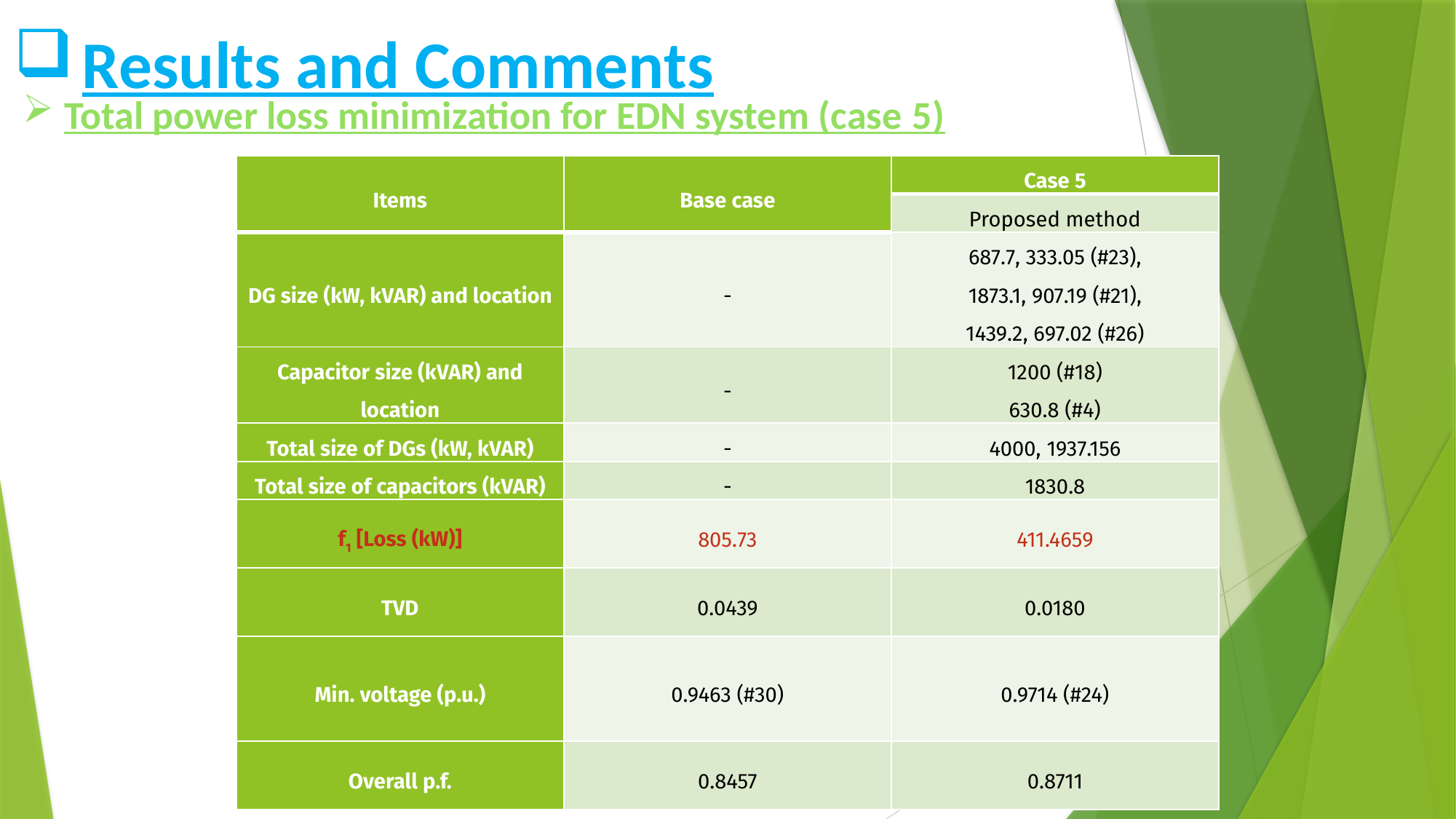

Results and Comments
Total power loss minimization for EDN system (case 5)
| Items | Base case | Case 5 |
| --- | --- | --- |
|  |  | Proposed method |
| DG size (kW, kVAR) and location | - | 687.7, 333.05 (#23), 1873.1, 907.19 (#21), 1439.2, 697.02 (#26) |
| Capacitor size (kVAR) and location | - | 1200 (#18) 630.8 (#4) |
| Total size of DGs (kW, kVAR) | - | 4000, 1937.156 |
| Total size of capacitors (kVAR) | - | 1830.8 |
| f1 [Loss (kW)] | 805.73 | 411.4659 |
| TVD | 0.0439 | 0.0180 |
| Min. voltage (p.u.) | 0.9463 (#30) | 0.9714 (#24) |
| Overall p.f. | 0.8457 | 0.8711 |